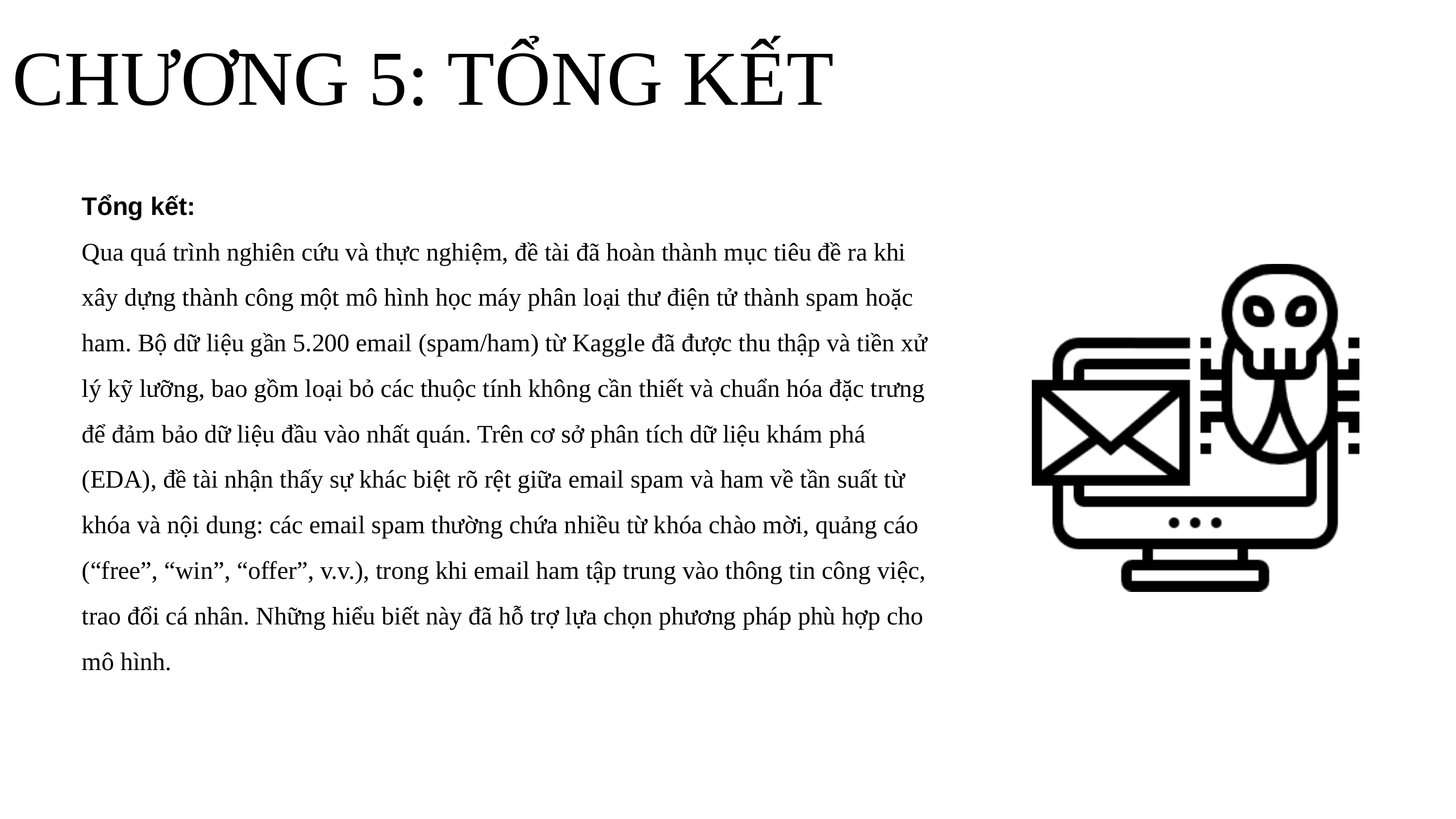

CHƯƠNG 5: TỔNG KẾT
Tổng kết:
Qua quá trình nghiên cứu và thực nghiệm, đề tài đã hoàn thành mục tiêu đề ra khi xây dựng thành công một mô hình học máy phân loại thư điện tử thành spam hoặc ham. Bộ dữ liệu gần 5.200 email (spam/ham) từ Kaggle đã được thu thập và tiền xử lý kỹ lưỡng, bao gồm loại bỏ các thuộc tính không cần thiết và chuẩn hóa đặc trưng để đảm bảo dữ liệu đầu vào nhất quán. Trên cơ sở phân tích dữ liệu khám phá (EDA), đề tài nhận thấy sự khác biệt rõ rệt giữa email spam và ham về tần suất từ khóa và nội dung: các email spam thường chứa nhiều từ khóa chào mời, quảng cáo (“free”, “win”, “offer”, v.v.), trong khi email ham tập trung vào thông tin công việc, trao đổi cá nhân. Những hiểu biết này đã hỗ trợ lựa chọn phương pháp phù hợp cho mô hình.